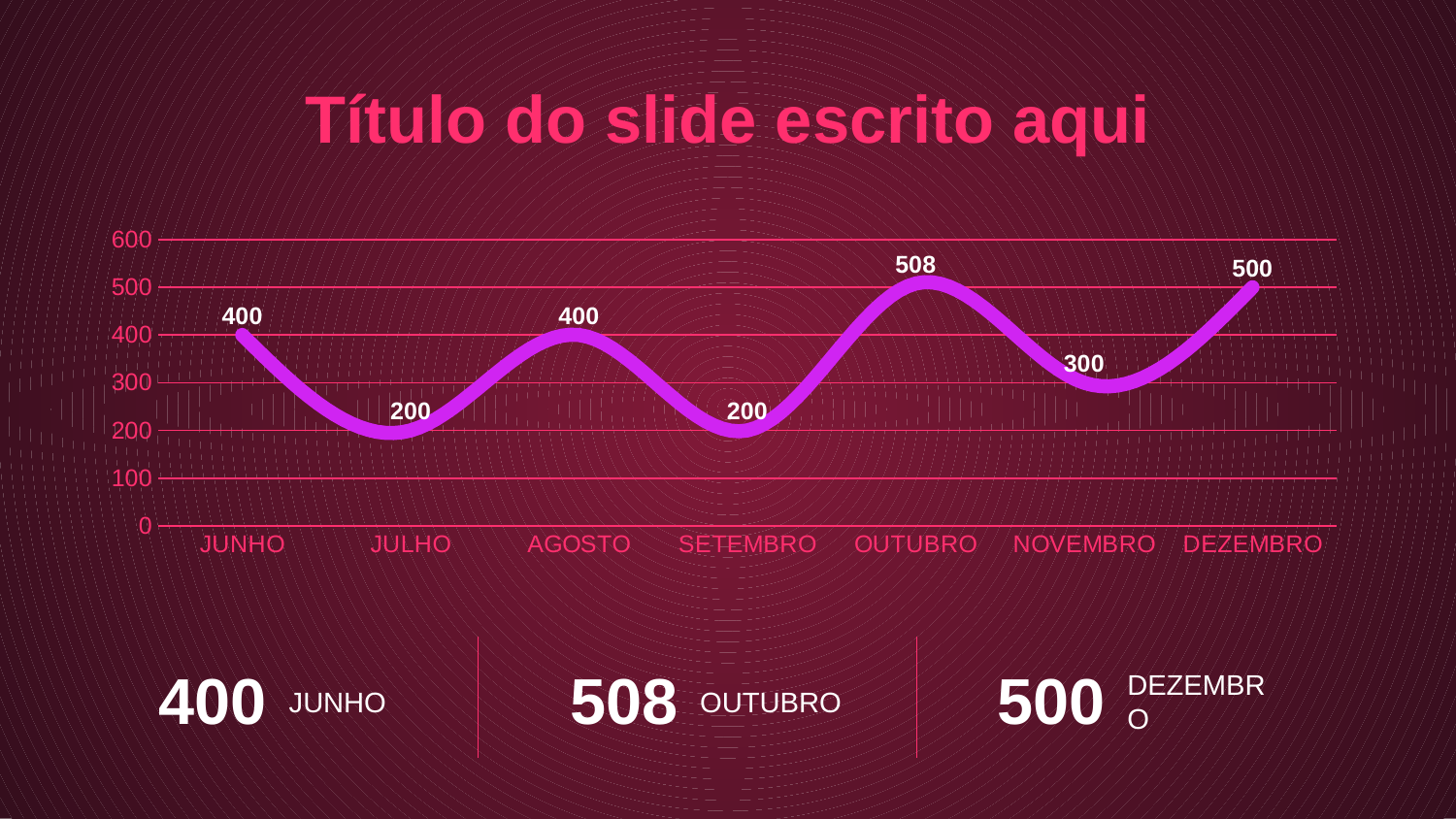

Título do slide escrito aqui

### Chart

| Category | Série 1 |
|---|---|
| JUNHO | 400.0 |
| JULHO | 200.0 |
| AGOSTO | 400.0 |
| SETEMBRO | 200.0 |
| OUTUBRO | 508.0 |
| NOVEMBRO | 300.0 |
| DEZEMBRO | 500.0 |
400
508
500
JUNHO
OUTUBRO
DEZEMBRO